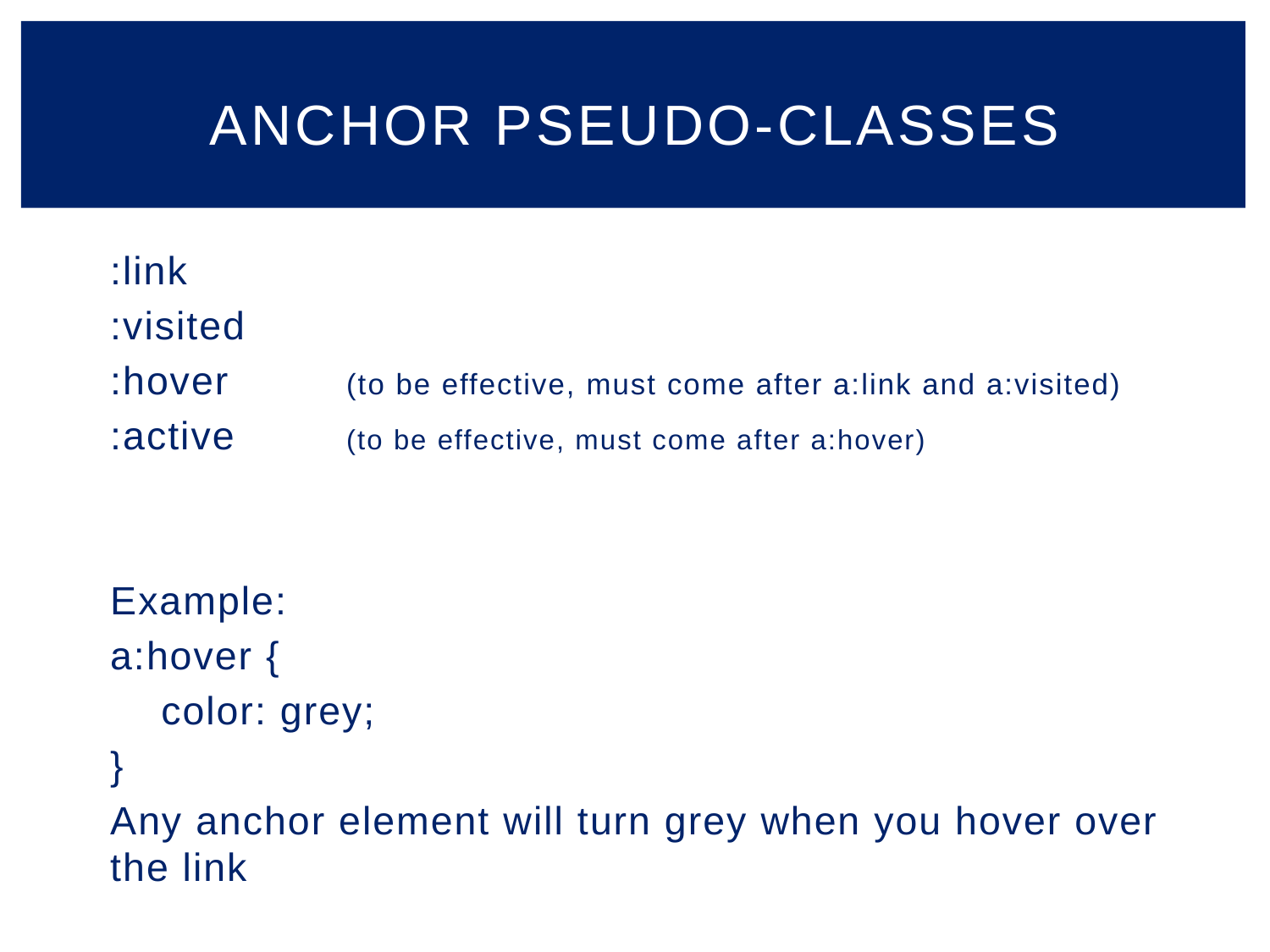

# Anchor pseudo-classes
:link
:visited
:hover    	(to be effective, must come after a:link and a:visited)
:active	(to be effective, must come after a:hover)

Example:
	a:hover {
	    color: grey;
	}
Any anchor element will turn grey when you hover over the link